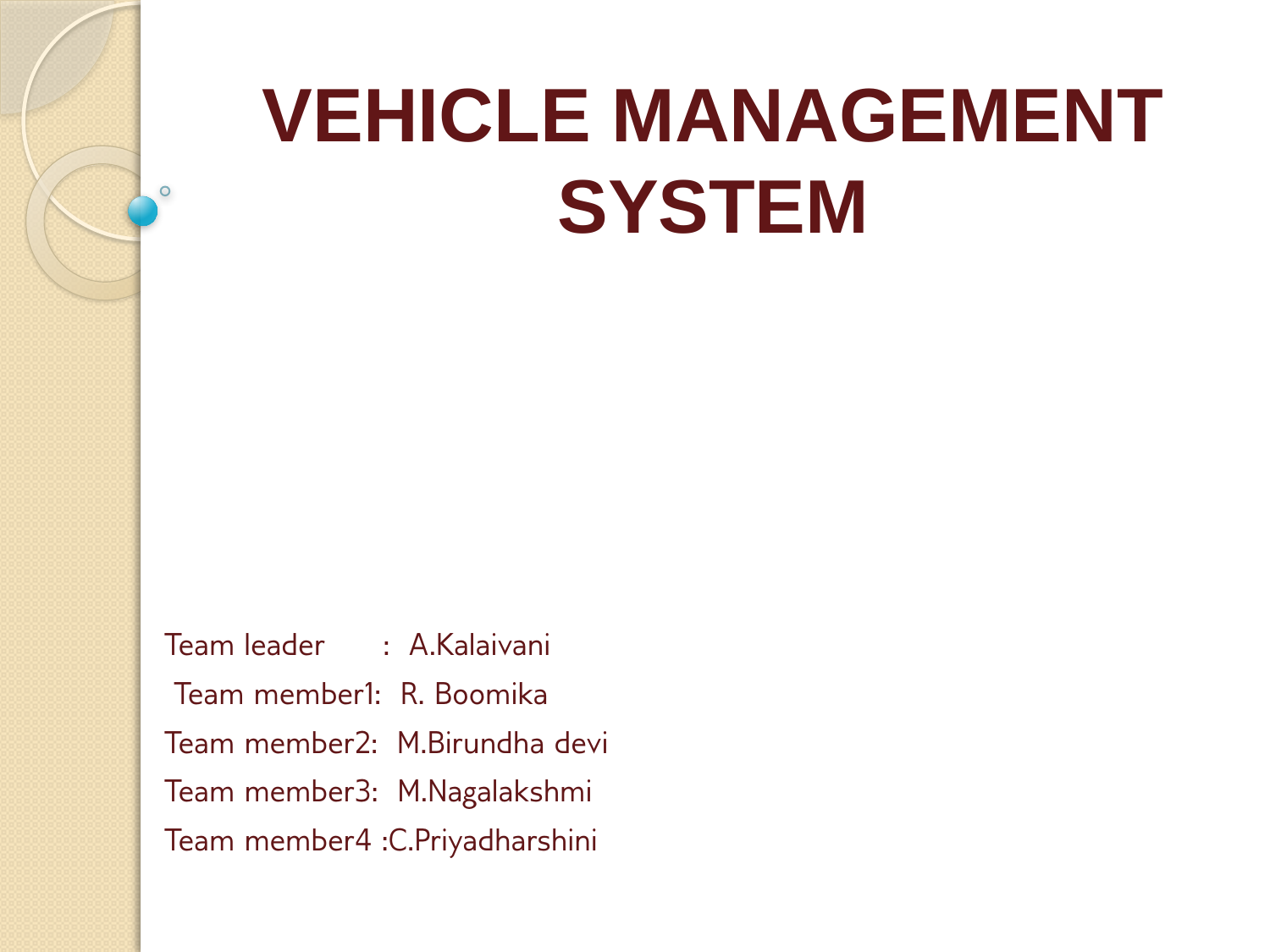

# VEHICLE MANAGEMENT SYSTEM
Team leader      :  A.Kalaivani
 Team member1:  R. Boomika
Team member2:  M.Birundha devi
Team member3:  M.Nagalakshmi
Team member4 :C.Priyadharshini